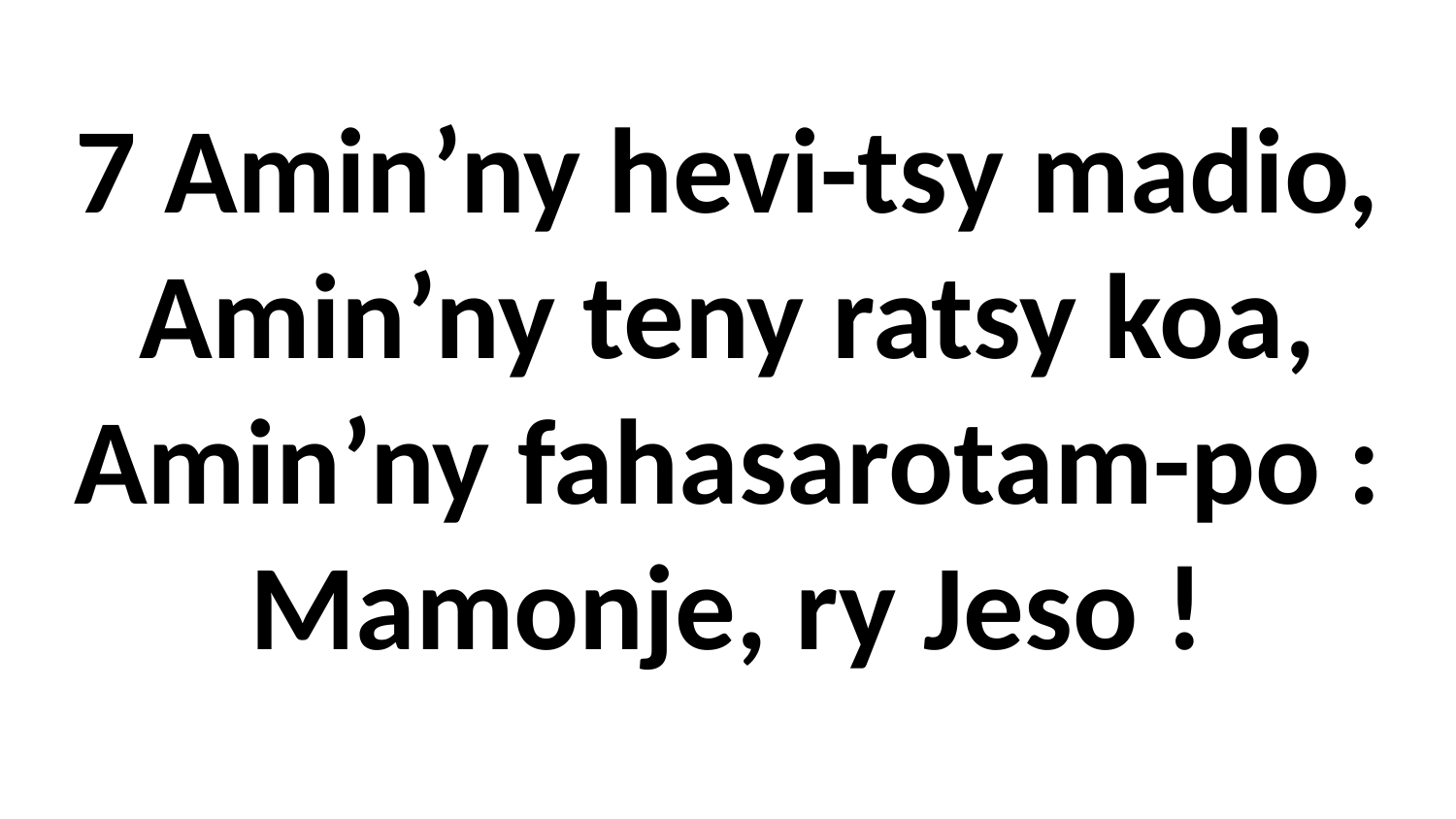

# 7 Amin’ny hevi-tsy madio, Amin’ny teny ratsy koa, Amin’ny fahasarotam-po : Mamonje, ry Jeso !